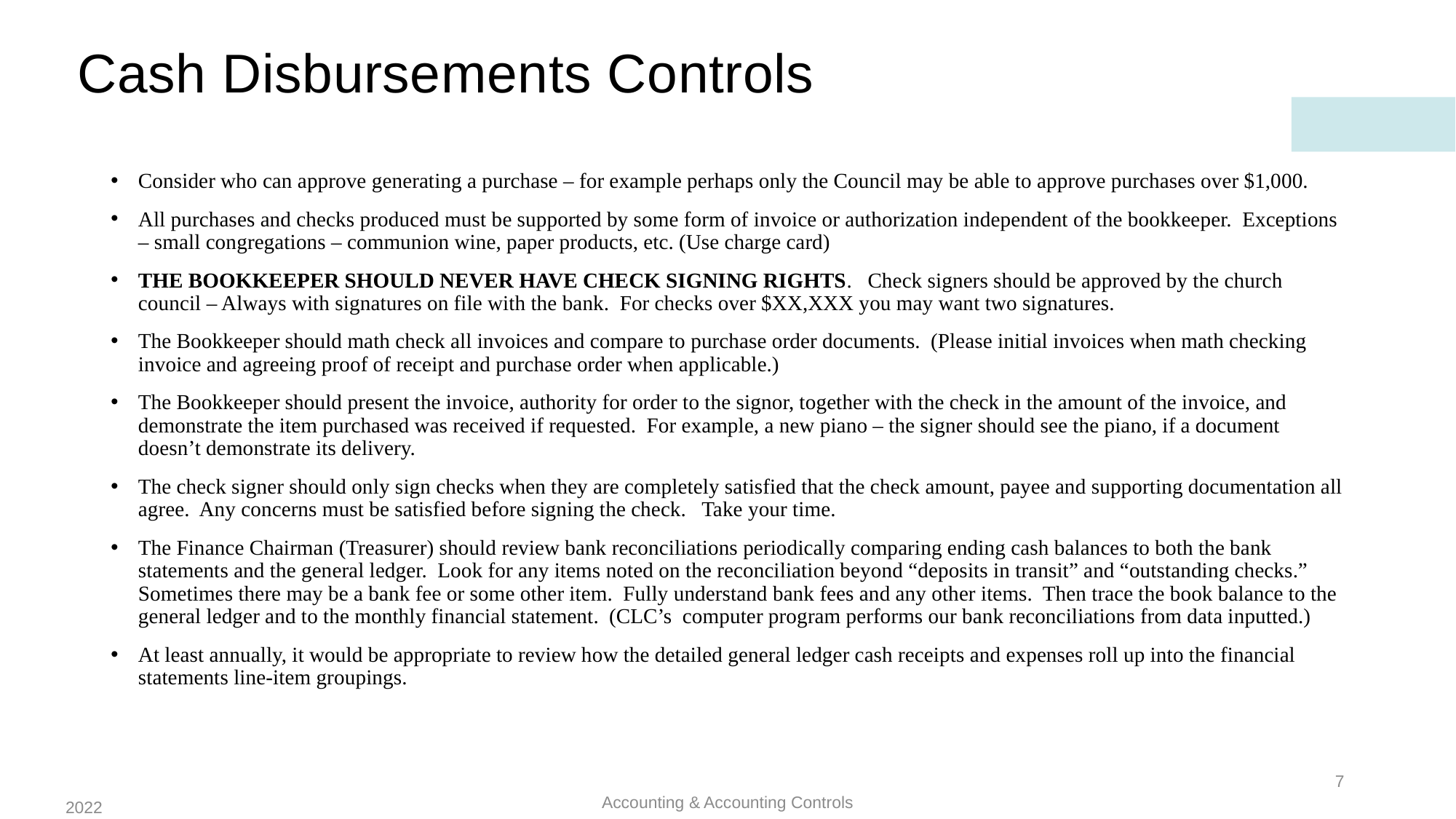

# Cash Disbursements Controls
Consider who can approve generating a purchase – for example perhaps only the Council may be able to approve purchases over $1,000.
All purchases and checks produced must be supported by some form of invoice or authorization independent of the bookkeeper.  Exceptions – small congregations – communion wine, paper products, etc. (Use charge card)
THE BOOKKEEPER SHOULD NEVER HAVE CHECK SIGNING RIGHTS.   Check signers should be approved by the church council – Always with signatures on file with the bank.  For checks over $XX,XXX you may want two signatures.
The Bookkeeper should math check all invoices and compare to purchase order documents.  (Please initial invoices when math checking invoice and agreeing proof of receipt and purchase order when applicable.)
The Bookkeeper should present the invoice, authority for order to the signor, together with the check in the amount of the invoice, and demonstrate the item purchased was received if requested.  For example, a new piano – the signer should see the piano, if a document doesn’t demonstrate its delivery.
The check signer should only sign checks when they are completely satisfied that the check amount, payee and supporting documentation all agree.  Any concerns must be satisfied before signing the check.   Take your time.
The Finance Chairman (Treasurer) should review bank reconciliations periodically comparing ending cash balances to both the bank statements and the general ledger.  Look for any items noted on the reconciliation beyond “deposits in transit” and “outstanding checks.” Sometimes there may be a bank fee or some other item.  Fully understand bank fees and any other items.  Then trace the book balance to the general ledger and to the monthly financial statement.  (CLC’s  computer program performs our bank reconciliations from data inputted.)
At least annually, it would be appropriate to review how the detailed general ledger cash receipts and expenses roll up into the financial statements line-item groupings.

7
2022
Accounting & Accounting Controls